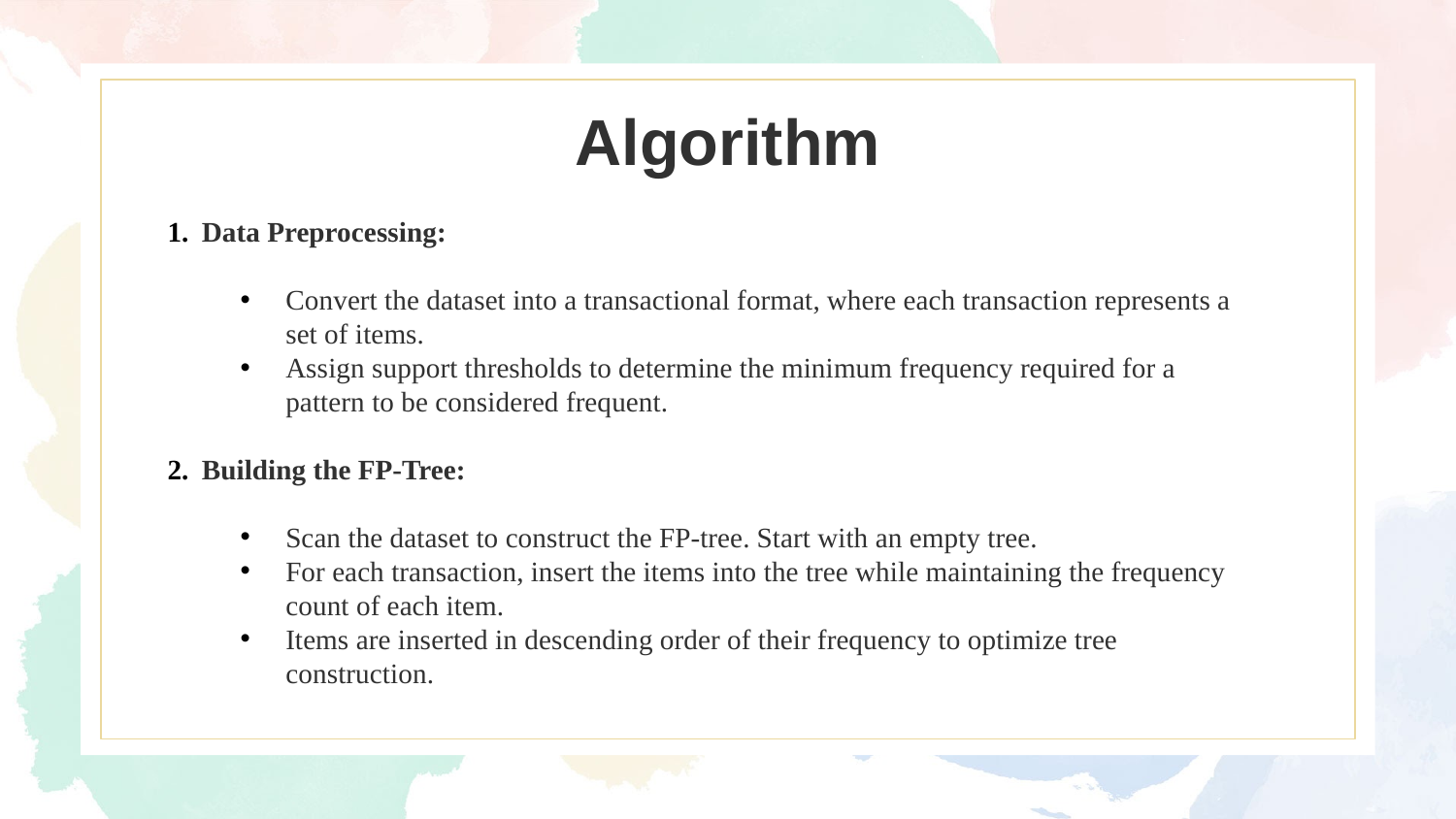

# Algorithm
Data Preprocessing:

Convert the dataset into a transactional format, where each transaction represents a set of items.
Assign support thresholds to determine the minimum frequency required for a pattern to be considered frequent.

Building the FP-Tree:

Scan the dataset to construct the FP-tree. Start with an empty tree.
For each transaction, insert the items into the tree while maintaining the frequency count of each item.
Items are inserted in descending order of their frequency to optimize tree construction.